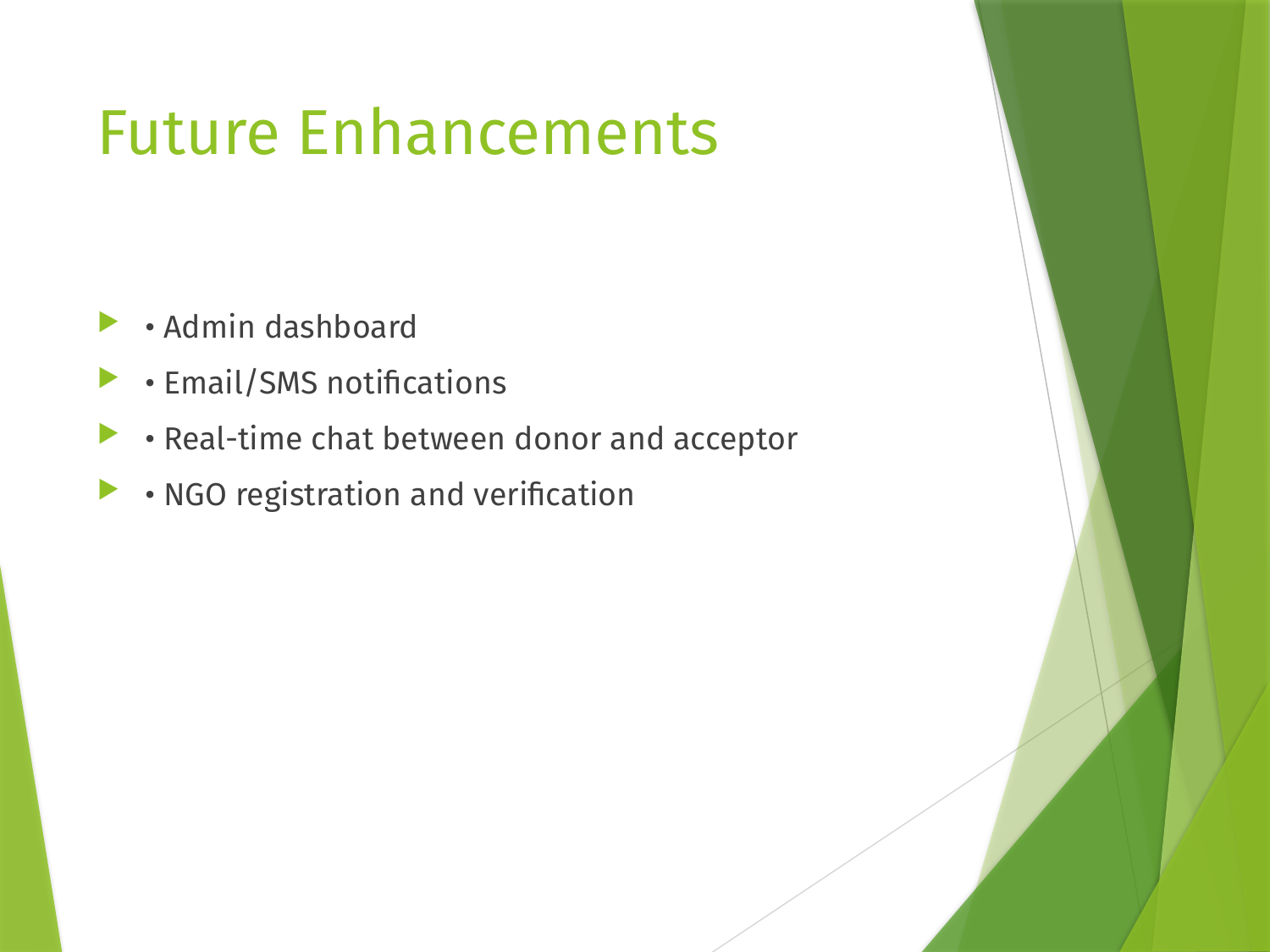

# Future Enhancements
• Admin dashboard
• Email/SMS notifications
• Real-time chat between donor and acceptor
• NGO registration and verification